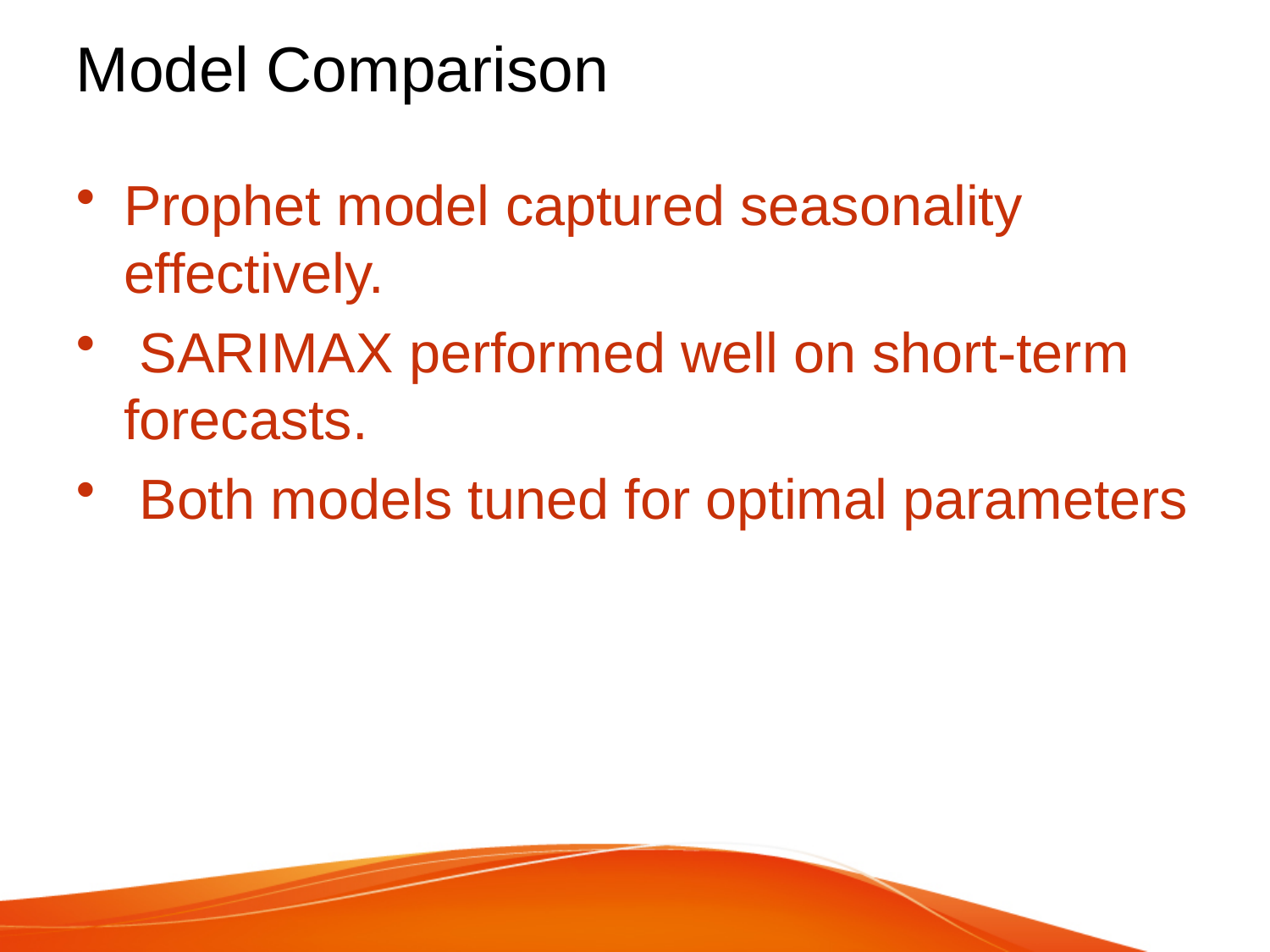

# Model Comparison
Prophet model captured seasonality effectively.
 SARIMAX performed well on short-term forecasts.
 Both models tuned for optimal parameters